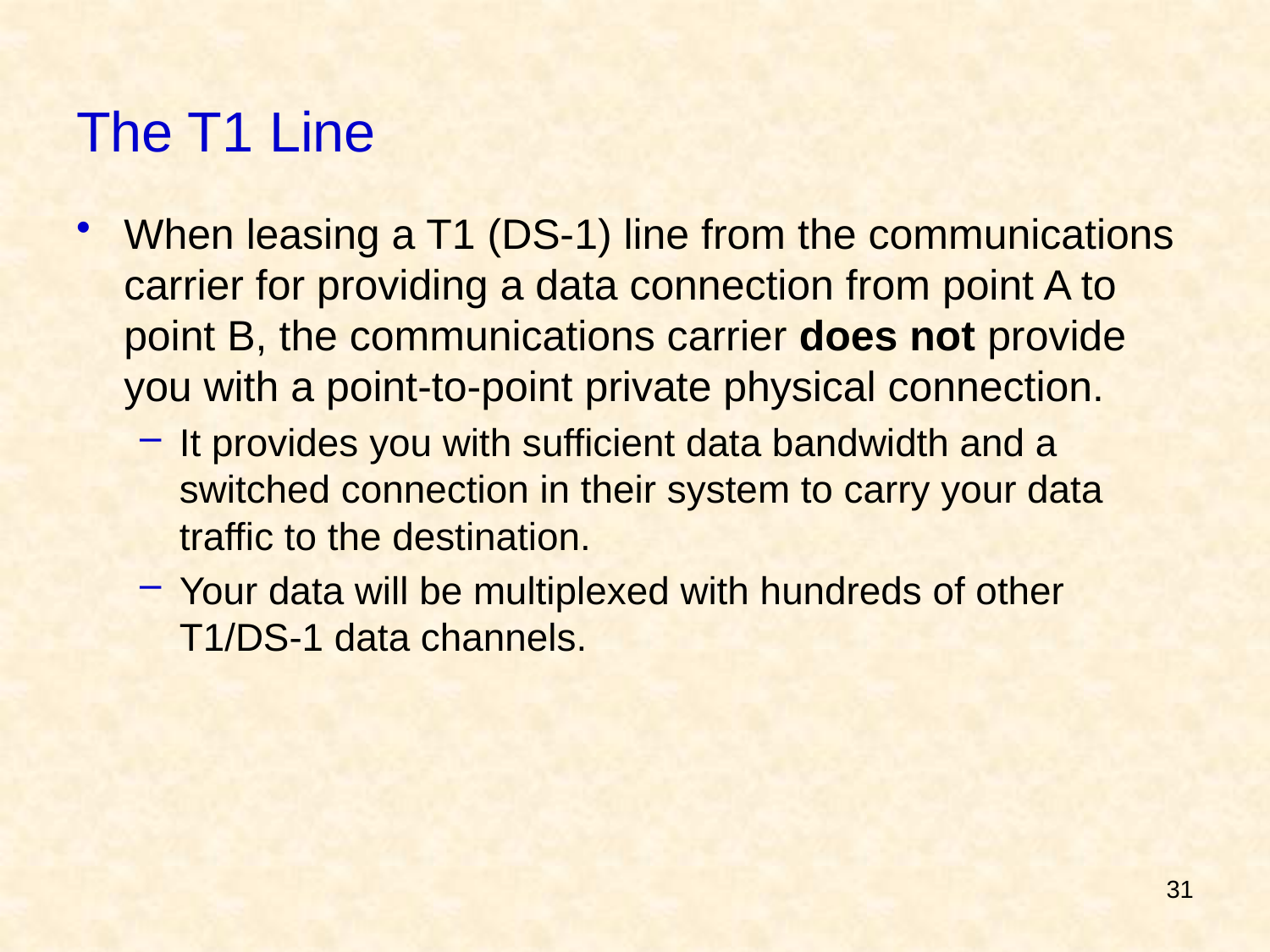

# The T1 Line
When leasing a T1 (DS-1) line from the communications carrier for providing a data connection from point A to point B, the communications carrier does not provide you with a point-to-point private physical connection.
It provides you with sufficient data bandwidth and a switched connection in their system to carry your data traffic to the destination.
Your data will be multiplexed with hundreds of other T1/DS-1 data channels.
31